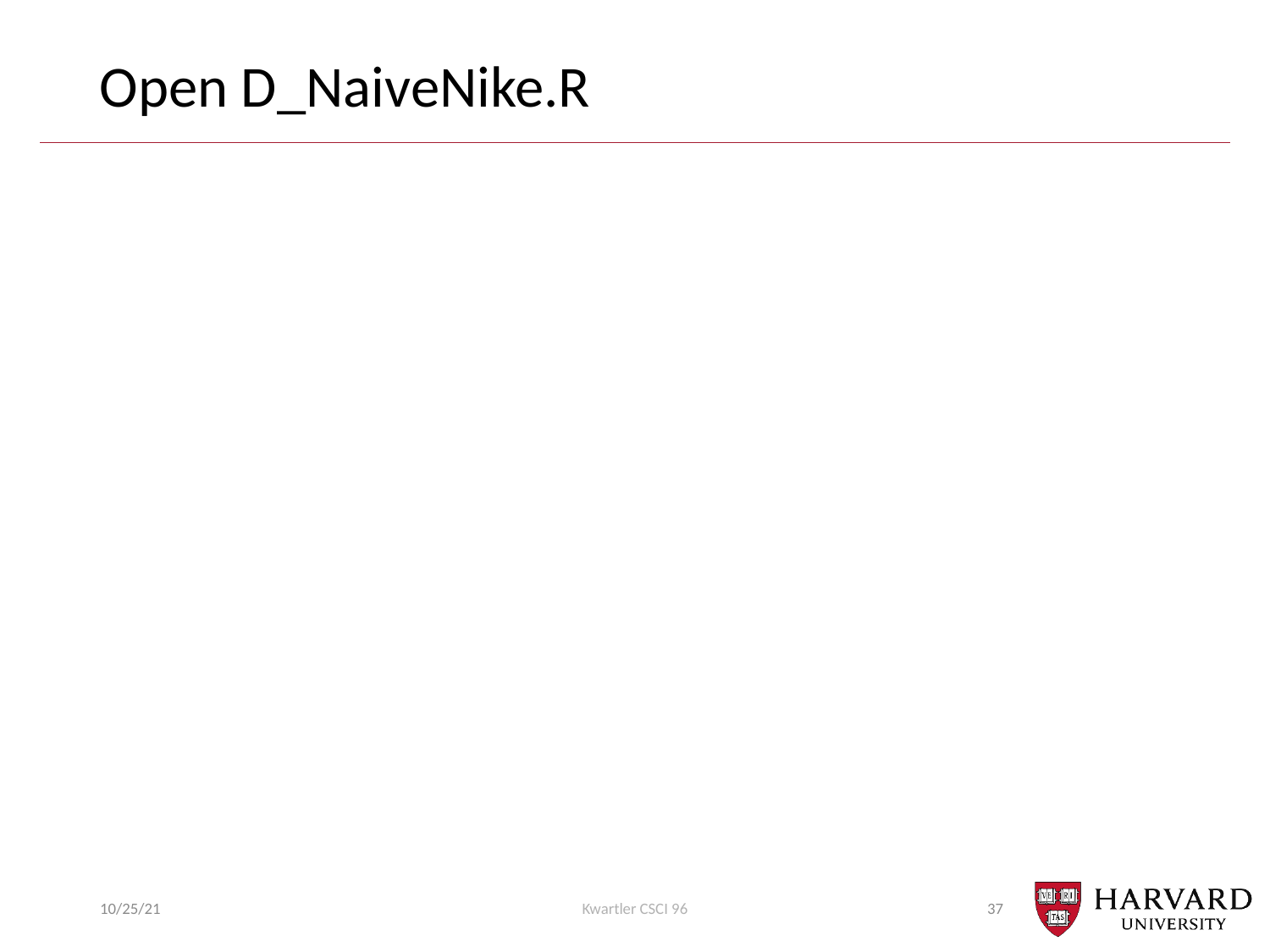

# Open D_NaiveNike.R

10/25/21
Kwartler CSCI 96
37